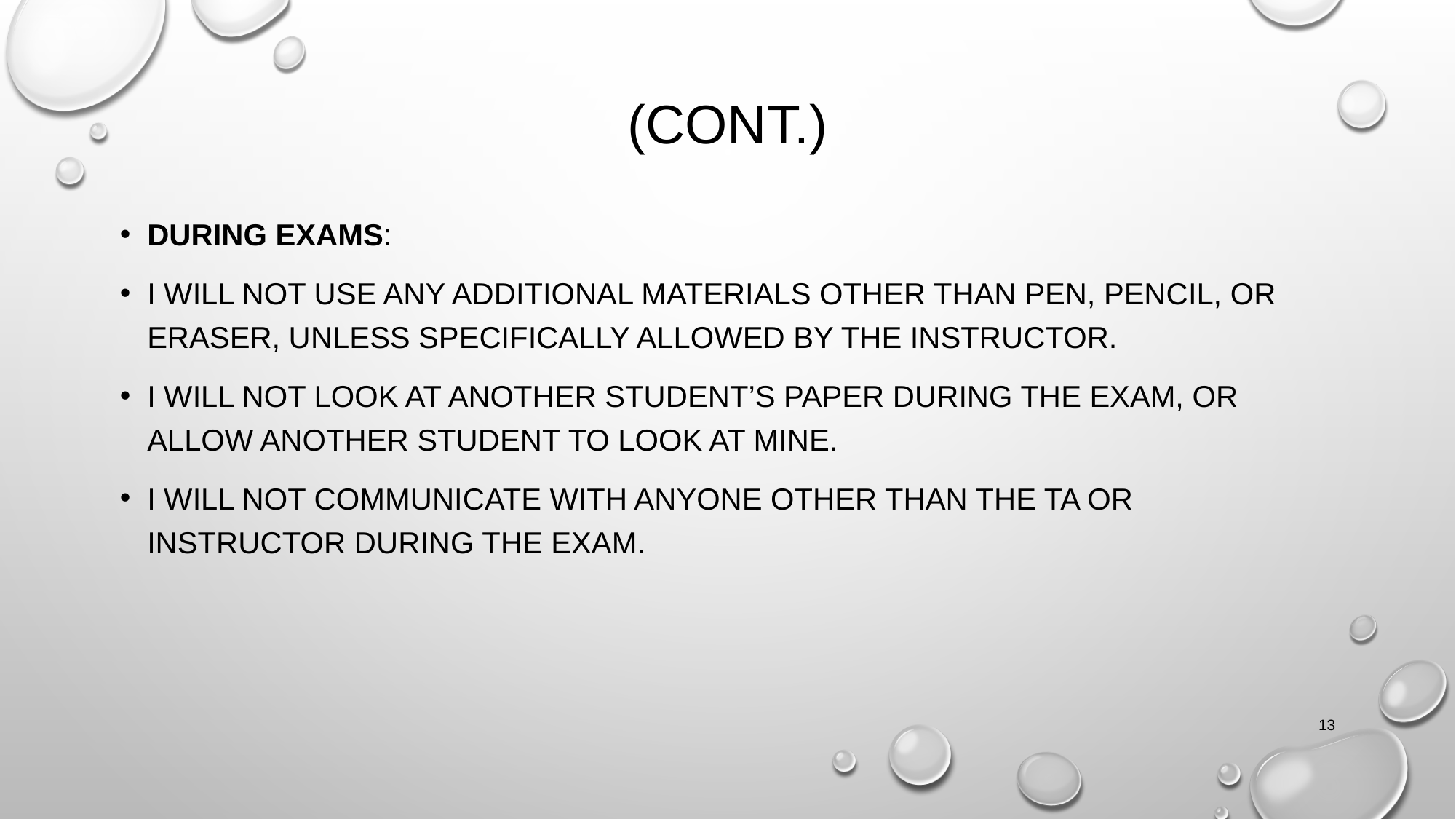

# (cont.)
During exams:
I will not use any additional materials other than pen, pencil, or eraser, unless specifically allowed by the instructor.
I will not look at another student’s paper during the exam, or allow another student to look at mine.
I will not communicate with anyone other than the TA or instructor during the exam.

13